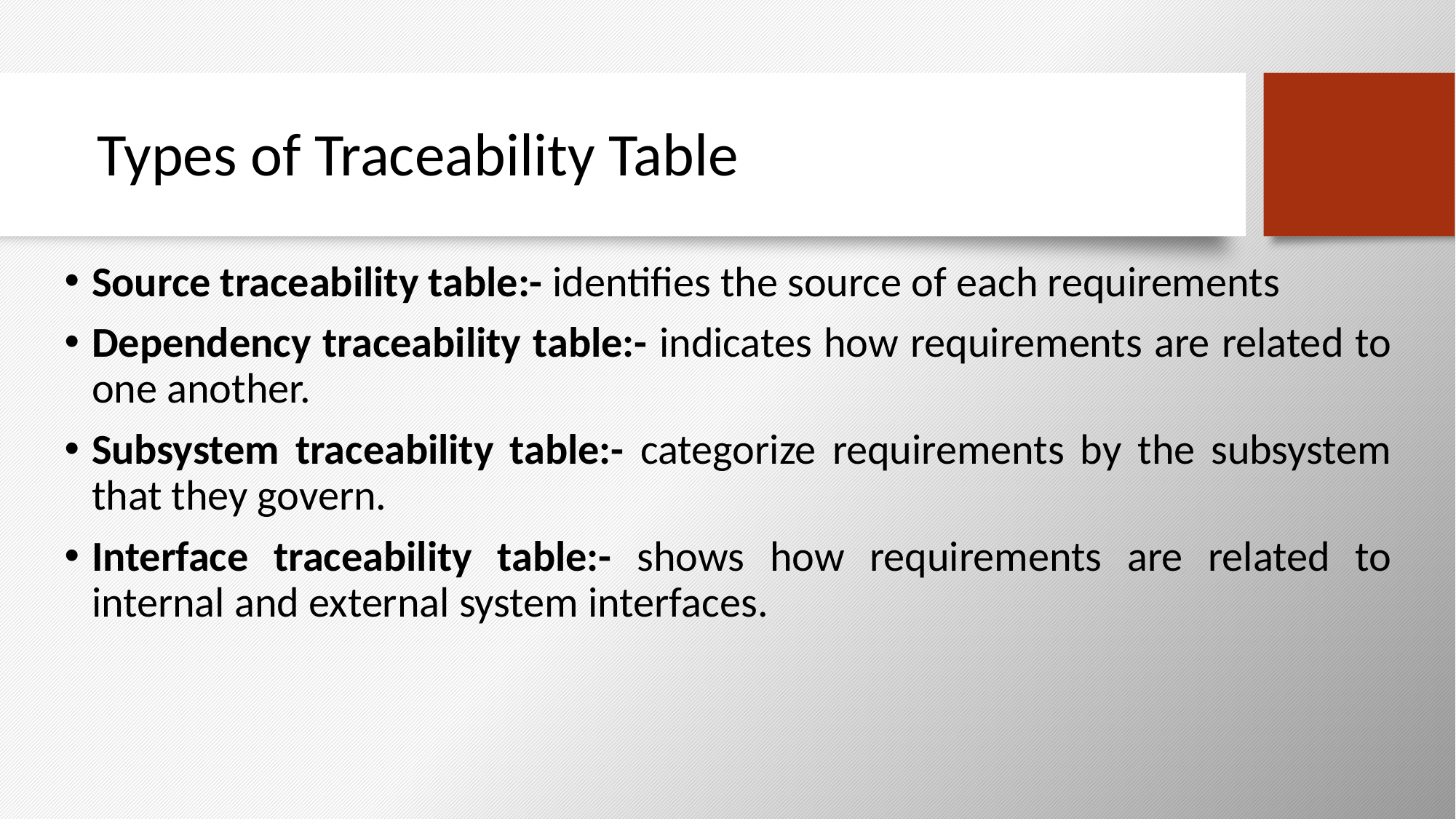

Types of Traceability Table
Source traceability table:- identifies the source of each requirements
Dependency traceability table:- indicates how requirements are related to one another.
Subsystem traceability table:- categorize requirements by the subsystem that they govern.
Interface traceability table:- shows how requirements are related to internal and external system interfaces.